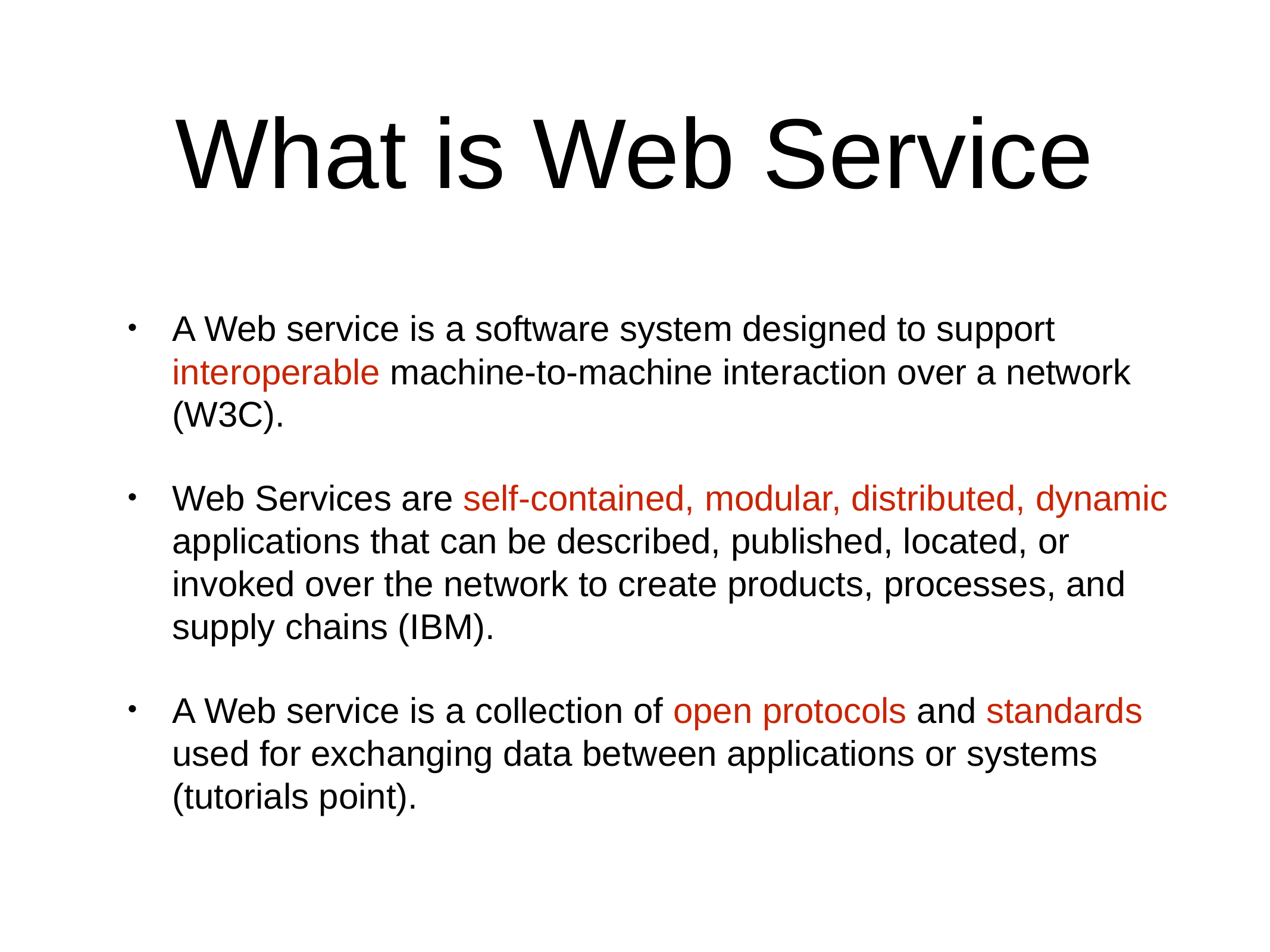

# What is Web Service
A Web service is a software system designed to support interoperable machine-to-machine interaction over a network (W3C).
Web Services are self-contained, modular, distributed, dynamic applications that can be described, published, located, or invoked over the network to create products, processes, and supply chains (IBM).
A Web service is a collection of open protocols and standards used for exchanging data between applications or systems (tutorials point).